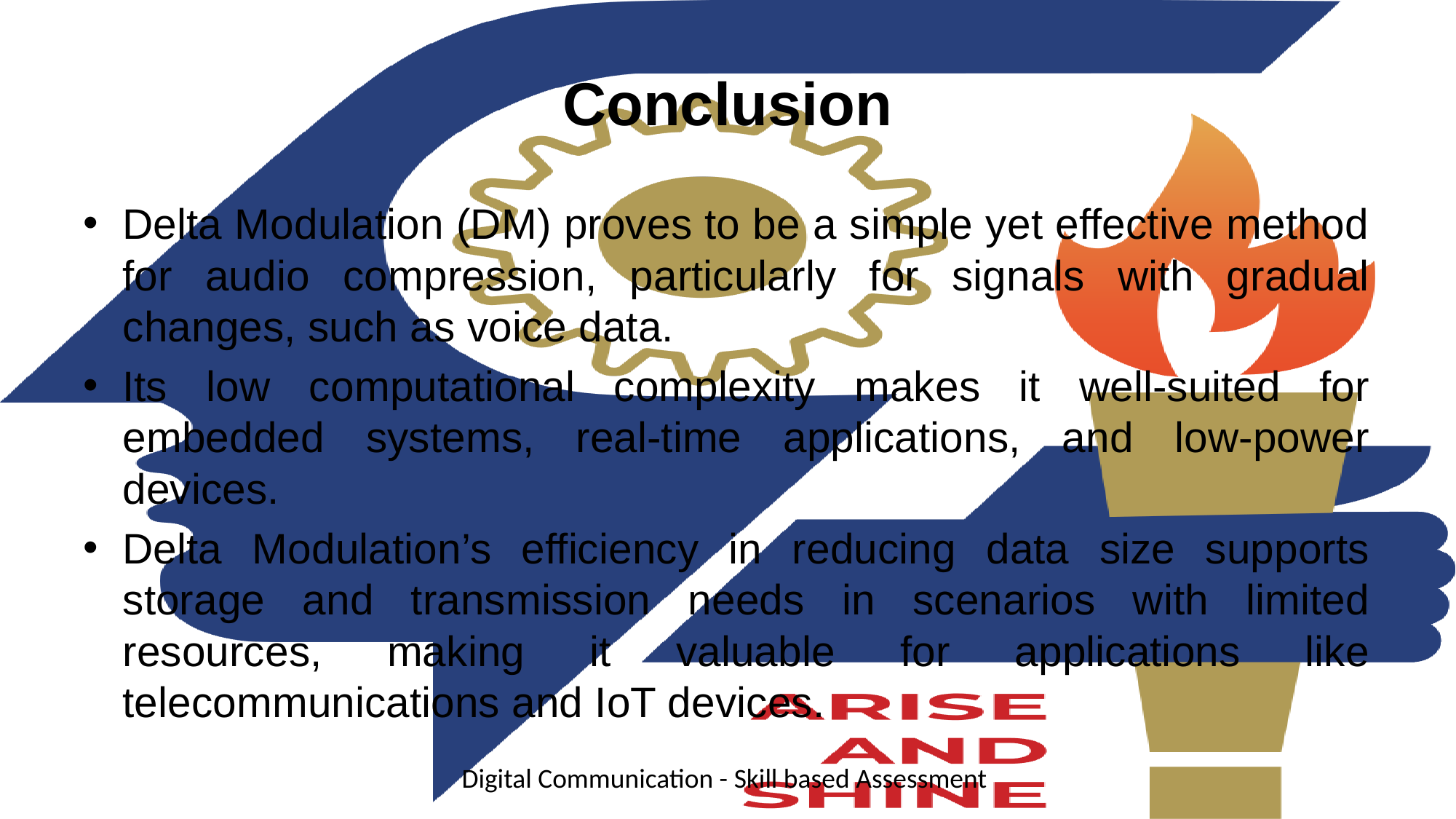

# Conclusion
Delta Modulation (DM) proves to be a simple yet effective method for audio compression, particularly for signals with gradual changes, such as voice data.
Its low computational complexity makes it well-suited for embedded systems, real-time applications, and low-power devices.
Delta Modulation’s efficiency in reducing data size supports storage and transmission needs in scenarios with limited resources, making it valuable for applications like telecommunications and IoT devices.
Digital Communication - Skill based Assessment